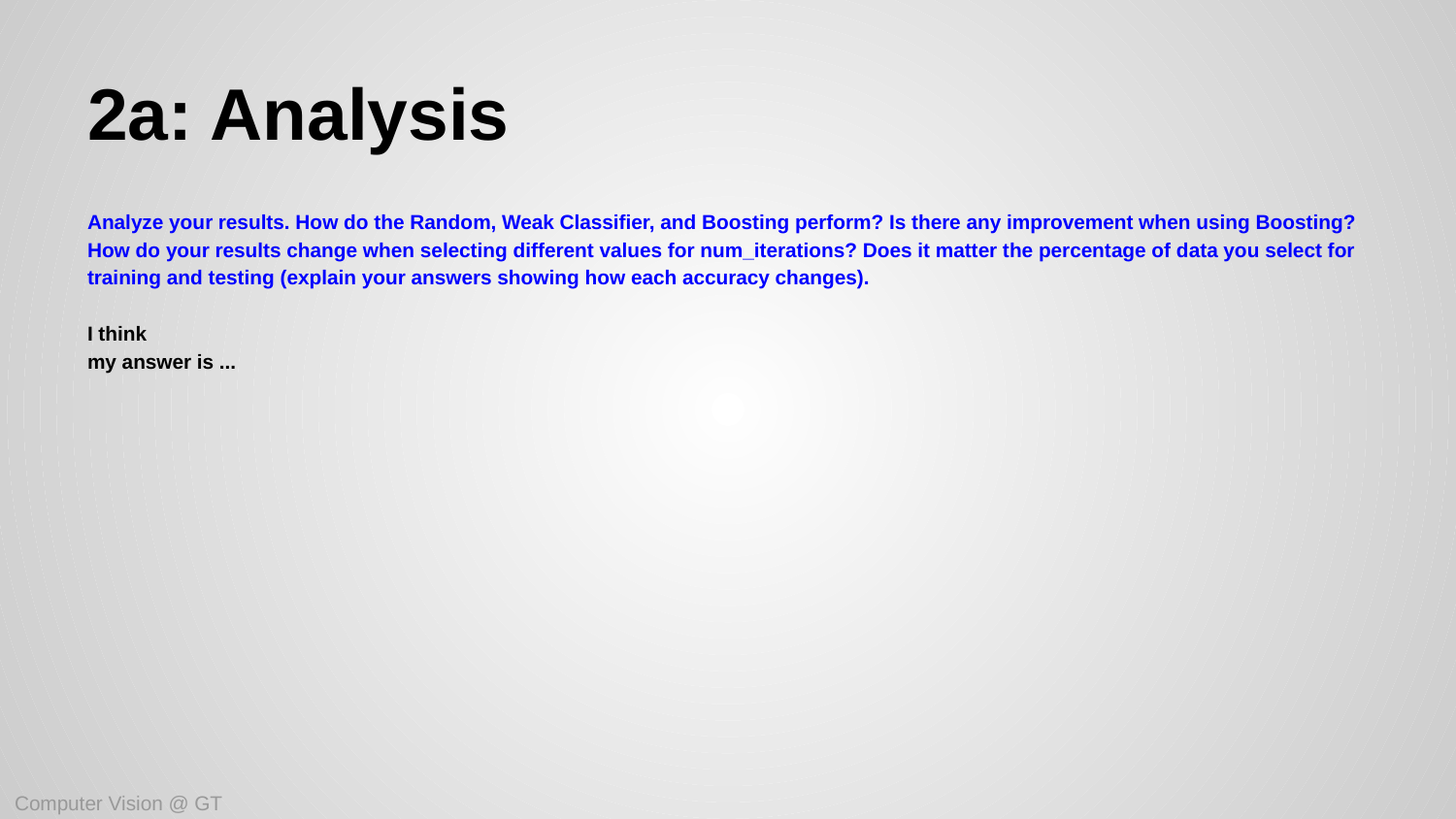

# 2a: Analysis
Analyze your results. How do the Random, Weak Classifier, and Boosting perform? Is there any improvement when using Boosting? How do your results change when selecting different values for num_iterations? Does it matter the percentage of data you select for training and testing (explain your answers showing how each accuracy changes).

I think
my answer is ...
Computer Vision @ GT